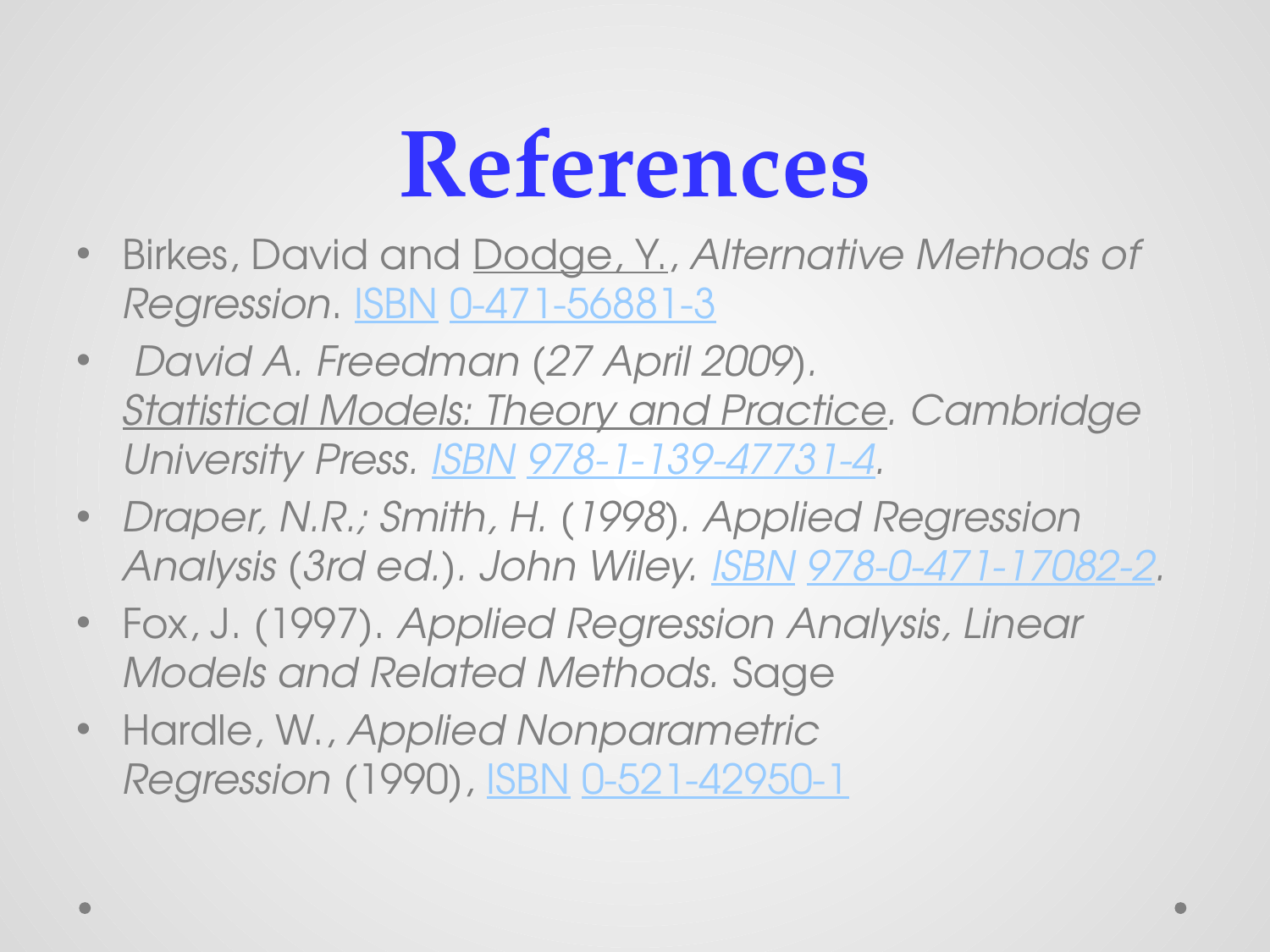

# References
Birkes, David and Dodge, Y., Alternative Methods of Regression. ISBN 0-471-56881-3
 David A. Freedman (27 April 2009). Statistical Models: Theory and Practice. Cambridge University Press. ISBN 978-1-139-47731-4.
Draper, N.R.; Smith, H. (1998). Applied Regression Analysis (3rd ed.). John Wiley. ISBN 978-0-471-17082-2.
Fox, J. (1997). Applied Regression Analysis, Linear Models and Related Methods. Sage
Hardle, W., Applied Nonparametric Regression (1990), ISBN 0-521-42950-1